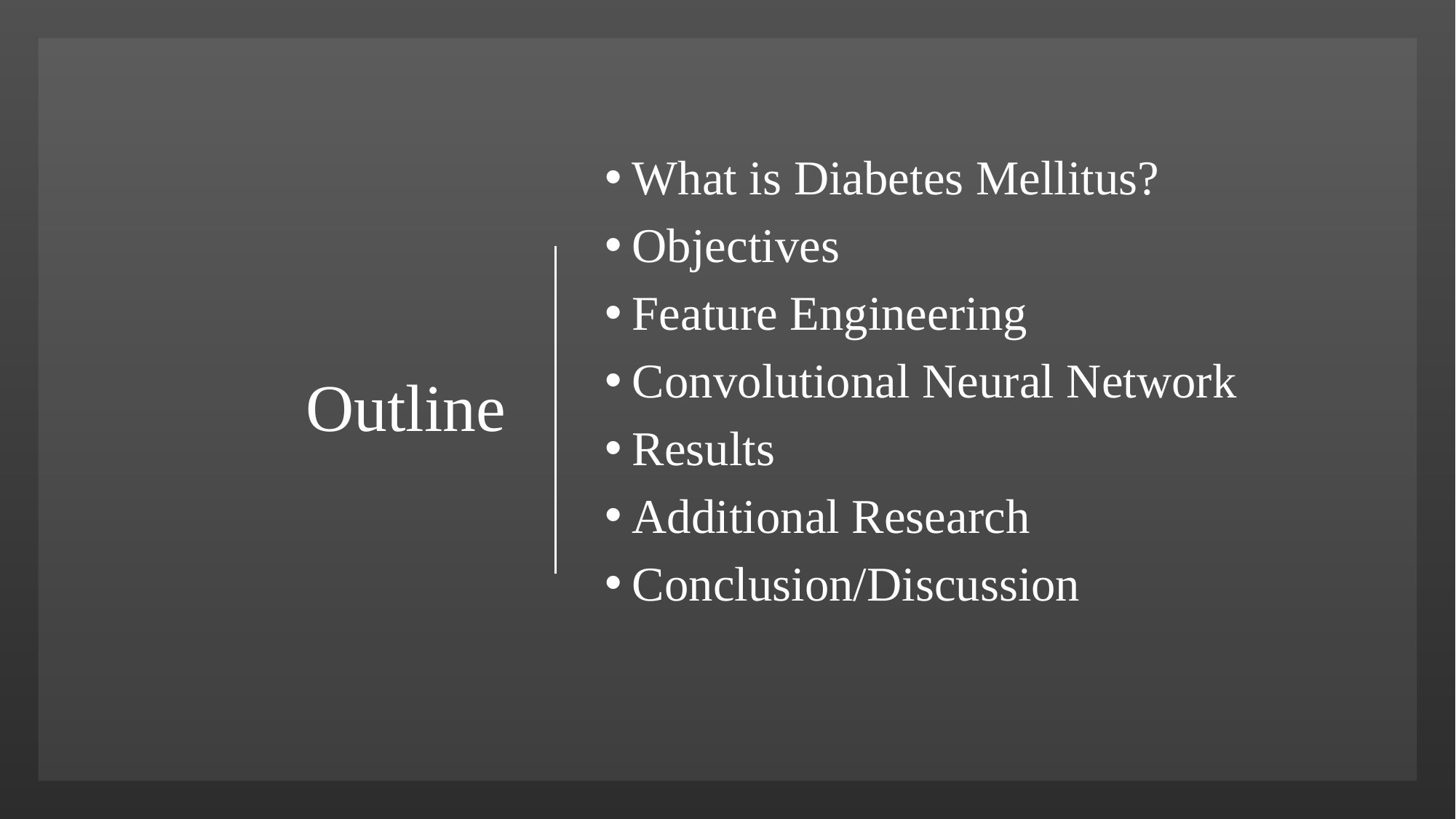

# Outline
What is Diabetes Mellitus?
Objectives
Feature Engineering
Convolutional Neural Network
Results
Additional Research
Conclusion/Discussion